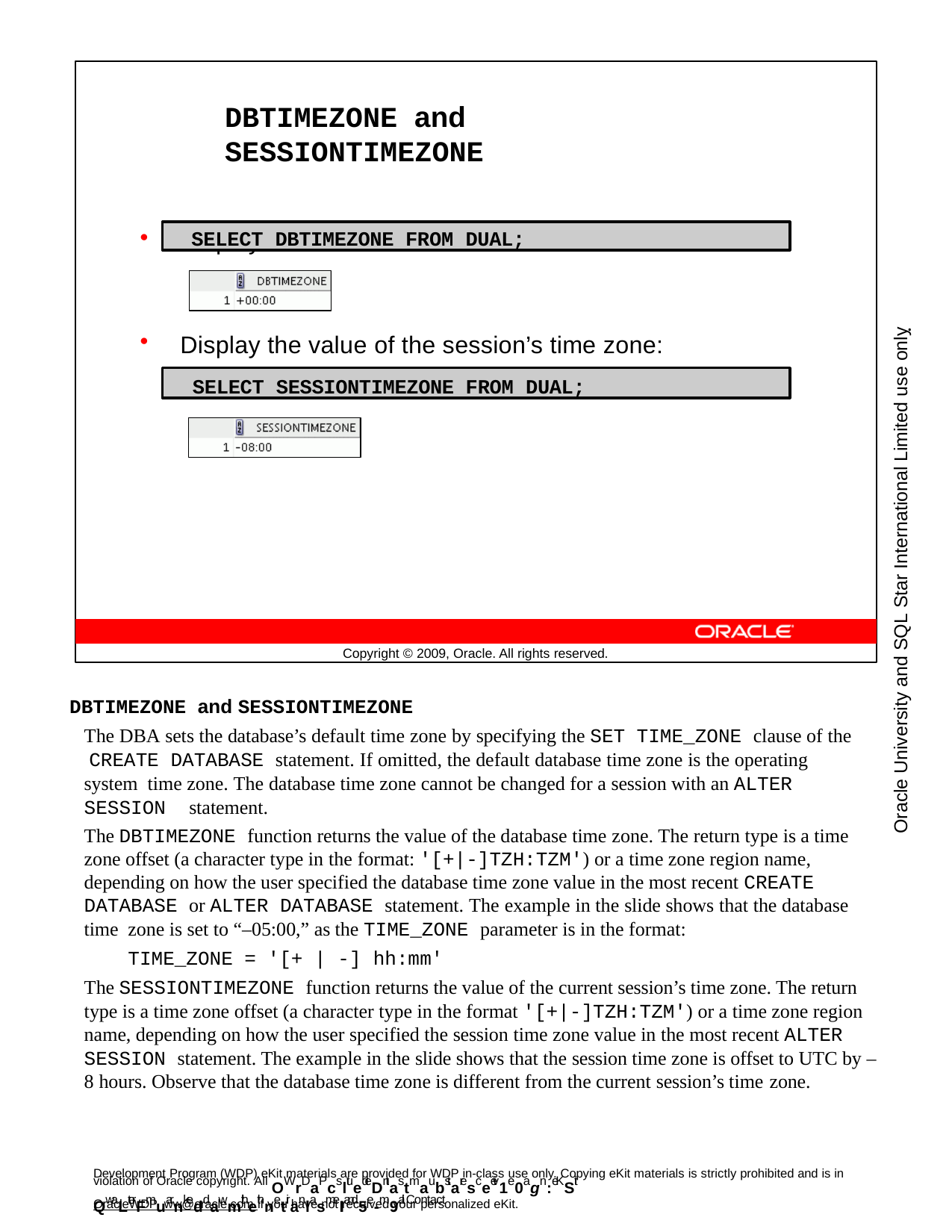

DBTIMEZONE and SESSIONTIMEZONE

Display the value of the database time zone:
SELECT DBTIMEZONE FROM DUAL;

Oracle University and SQL Star International Limited use onlyฺ
Display the value of the session’s time zone:
SELECT SESSIONTIMEZONE FROM DUAL;
Copyright © 2009, Oracle. All rights reserved.

DBTIMEZONE and SESSIONTIMEZONE
The DBA sets the database’s default time zone by specifying the SET TIME_ZONE clause of the  CREATE DATABASE statement. If omitted, the default database time zone is the operating system  time zone. The database time zone cannot be changed for a session with an ALTER SESSION  statement.
The DBTIMEZONE function returns the value of the database time zone. The return type is a time  zone offset (a character type in the format: '[+|-]TZH:TZM') or a time zone region name,  depending on how the user specified the database time zone value in the most recent CREATE  DATABASE or ALTER DATABASE statement. The example in the slide shows that the database time  zone is set to “–05:00,” as the TIME_ZONE parameter is in the format:
TIME_ZONE = '[+ | -] hh:mm'
The SESSIONTIMEZONE function returns the value of the current session’s time zone. The return  type is a time zone offset (a character type in the format '[+|-]TZH:TZM') or a time zone region  name, depending on how the user specified the session time zone value in the most recent ALTER  SESSION statement. The example in the slide shows that the session time zone is offset to UTC by –  8 hours. Observe that the database time zone is different from the current session’s time zone.
Development Program (WDP) eKit materials are provided for WDP in-class use only. Copying eKit materials is strictly prohibited and is in
violation of Oracle copyright. All OWrDaPcsltuedeDntas tmaubstaresceeiv1e0agn :eKSit QwaLterFmuarnkeddawmithethnetiranlasmeIIand5e-m9ail.  Contact
OracleWDP_ww@oracle.com if you have not received your personalized eKit.